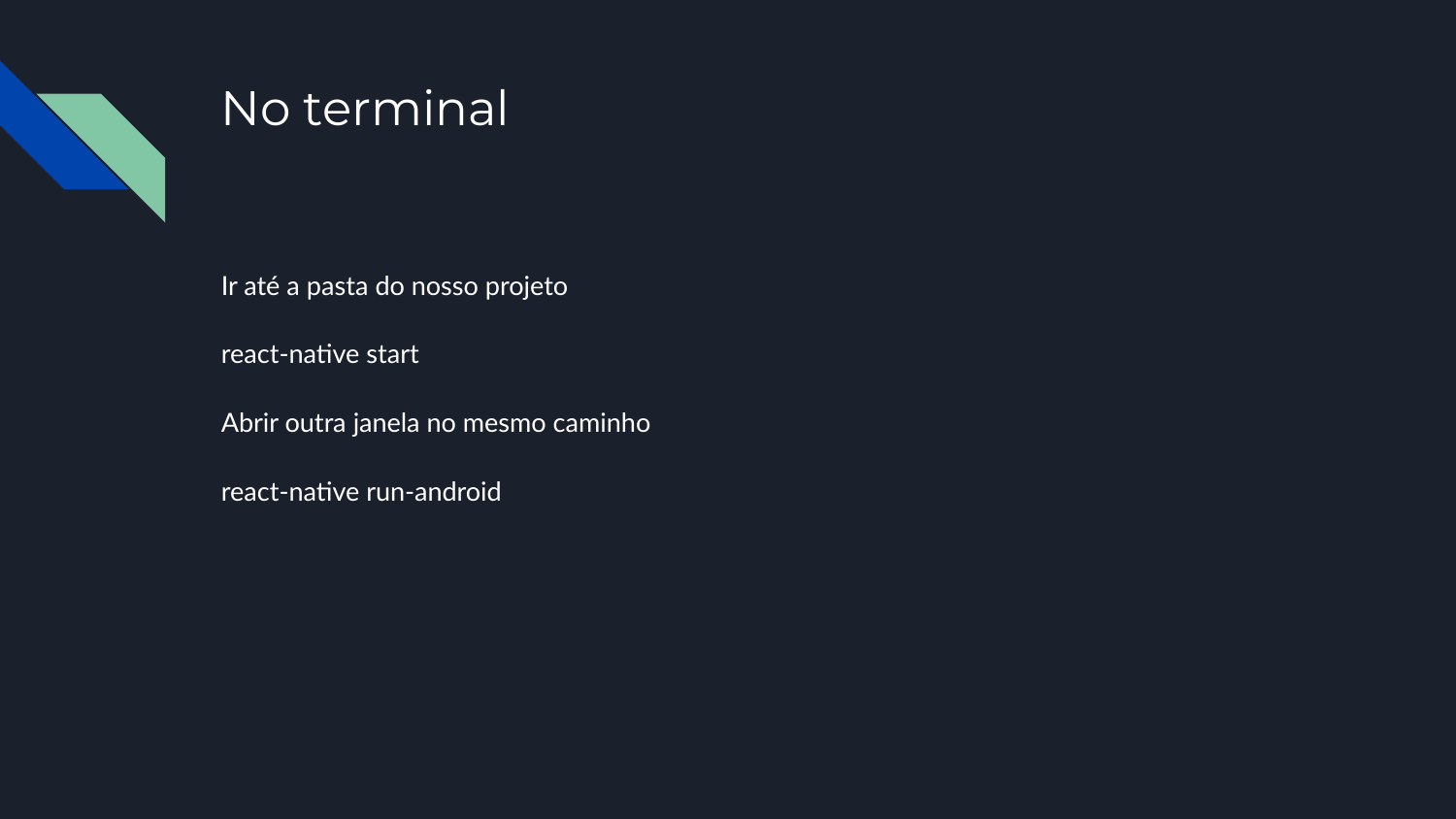

# No terminal
Ir até a pasta do nosso projeto
react-native start
Abrir outra janela no mesmo caminho
react-native run-android